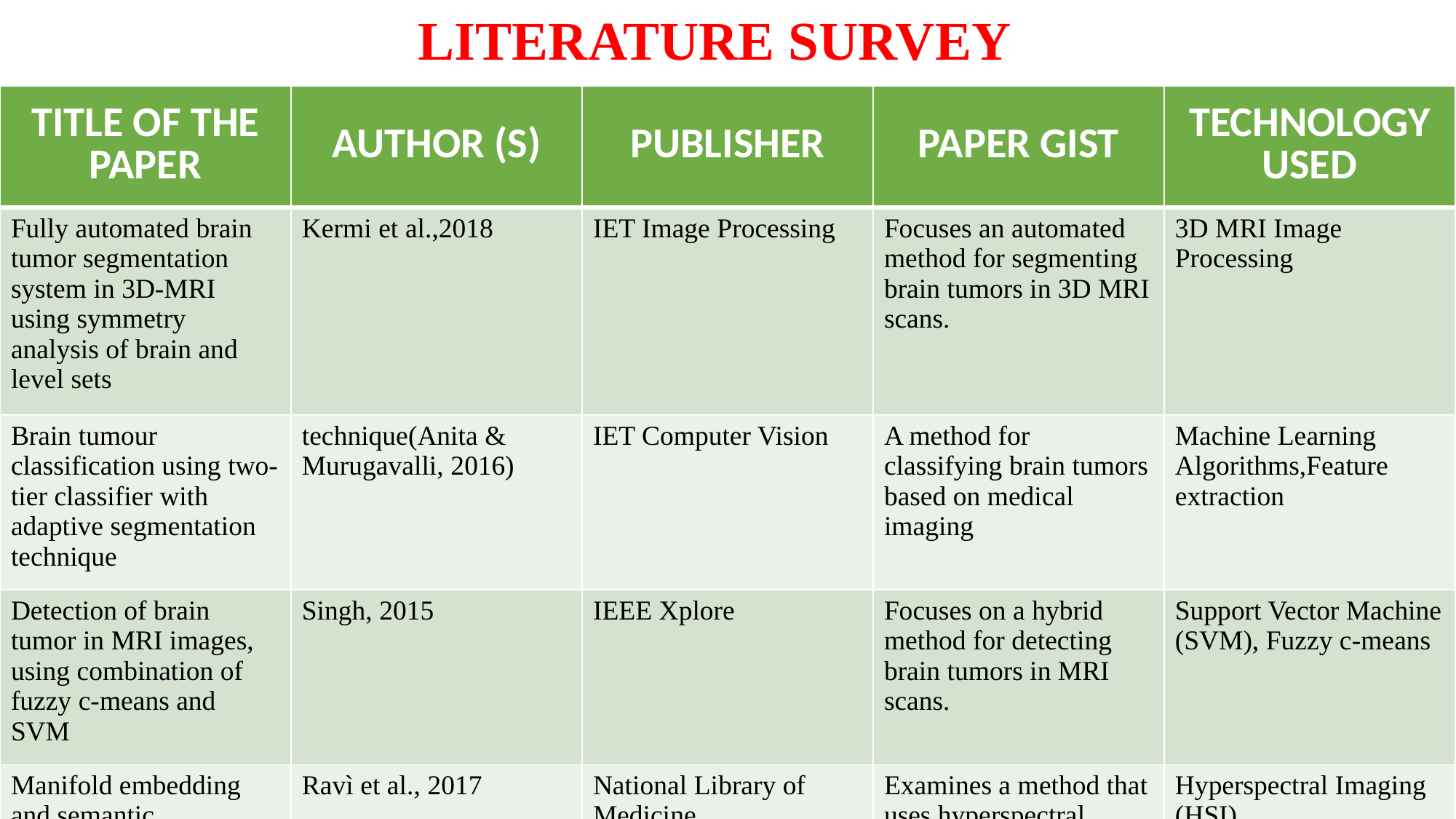

LITERATURE SURVEY
| TITLE OF THE PAPER | AUTHOR (S) | PUBLISHER | PAPER GIST | TECHNOLOGY USED |
| --- | --- | --- | --- | --- |
| Fully automated brain tumor segmentation system in 3D-MRI using symmetry analysis of brain and level sets | Kermi et al.,2018 | IET Image Processing | Focuses an automated method for segmenting brain tumors in 3D MRI scans. | 3D MRI Image Processing |
| Brain tumour classification using two-tier classifier with adaptive segmentation technique | technique(Anita & Murugavalli, 2016) | IET Computer Vision | A method for classifying brain tumors based on medical imaging | Machine Learning Algorithms,Feature extraction |
| Detection of brain tumor in MRI images, using combination of fuzzy c-means and SVM | Singh, 2015 | IEEE Xplore | Focuses on a hybrid method for detecting brain tumors in MRI scans. | Support Vector Machine (SVM), Fuzzy c-means |
| Manifold embedding and semantic segmentation for intraoperative guidance with hyperspectral brain imaging | Ravì et al., 2017 | National Library of Medicine | Examines a method that uses hyperspectral imaging (HSI) during brain surgeries to assist surgeons | Hyperspectral Imaging (HSI) |
| Towards a computer aided prognosis for brain glioblastomas tumor growth estimation | Sallemi et al., 2015 | IEEE Xplore | Examines on developing a computer-aided system for estimating the growth of glioblastoma tumors | MRI Data Analysis, Computer vision |
| MRI brain cancer classification using hybrid classifier. | Machhale et al., 2015 | IEEE Xplore | Focuses on classifying brain cancer types from MRI images using a hybrid classification approach. | Hybrid Machine Learning Models |

5